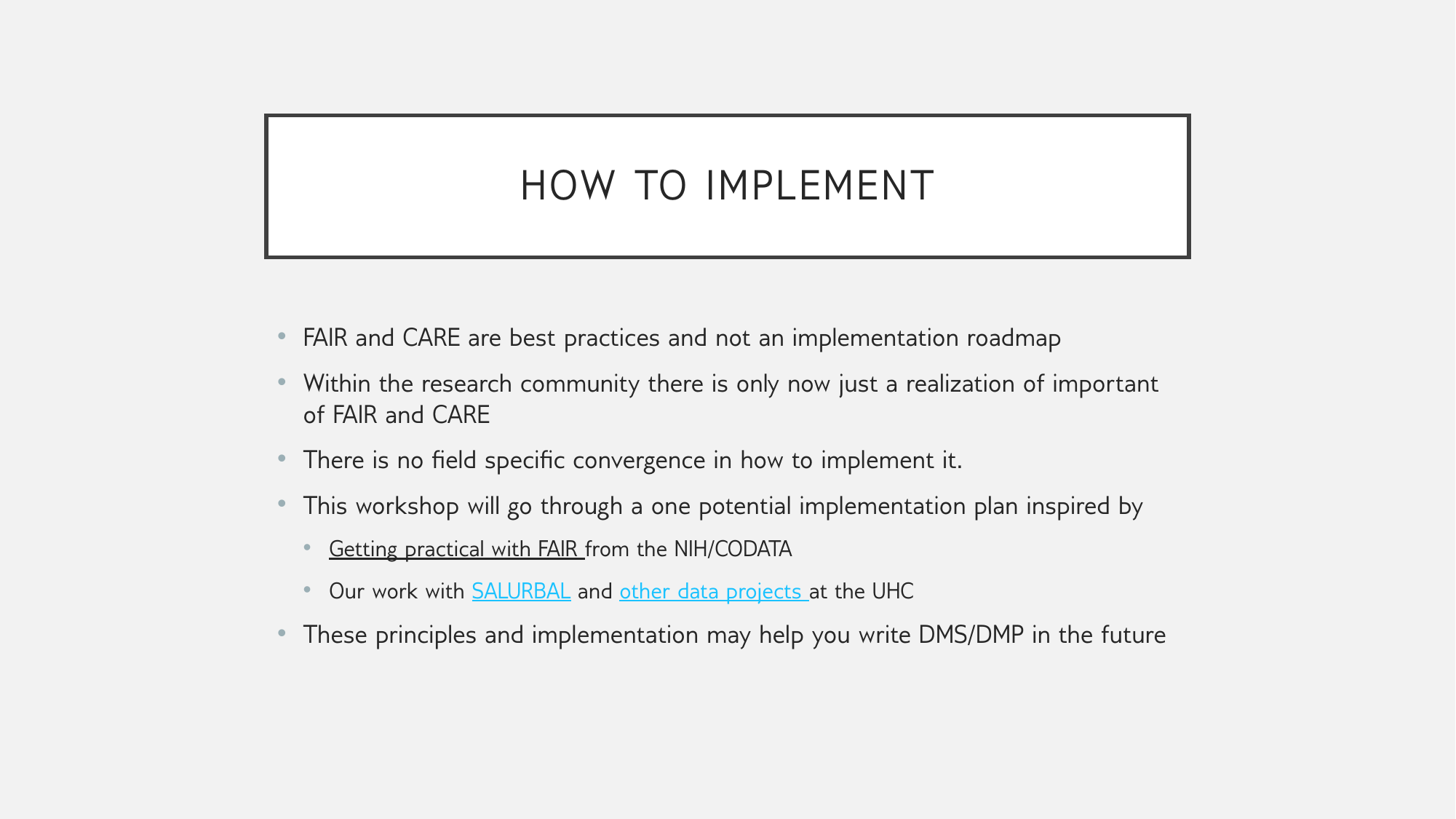

# How to implement
FAIR and CARE are best practices and not an implementation roadmap
Within the research community there is only now just a realization of important of FAIR and CARE
There is no field specific convergence in how to implement it.
This workshop will go through a one potential implementation plan inspired by
Getting practical with FAIR from the NIH/CODATA
Our work with SALURBAL and other data projects at the UHC
These principles and implementation may help you write DMS/DMP in the future